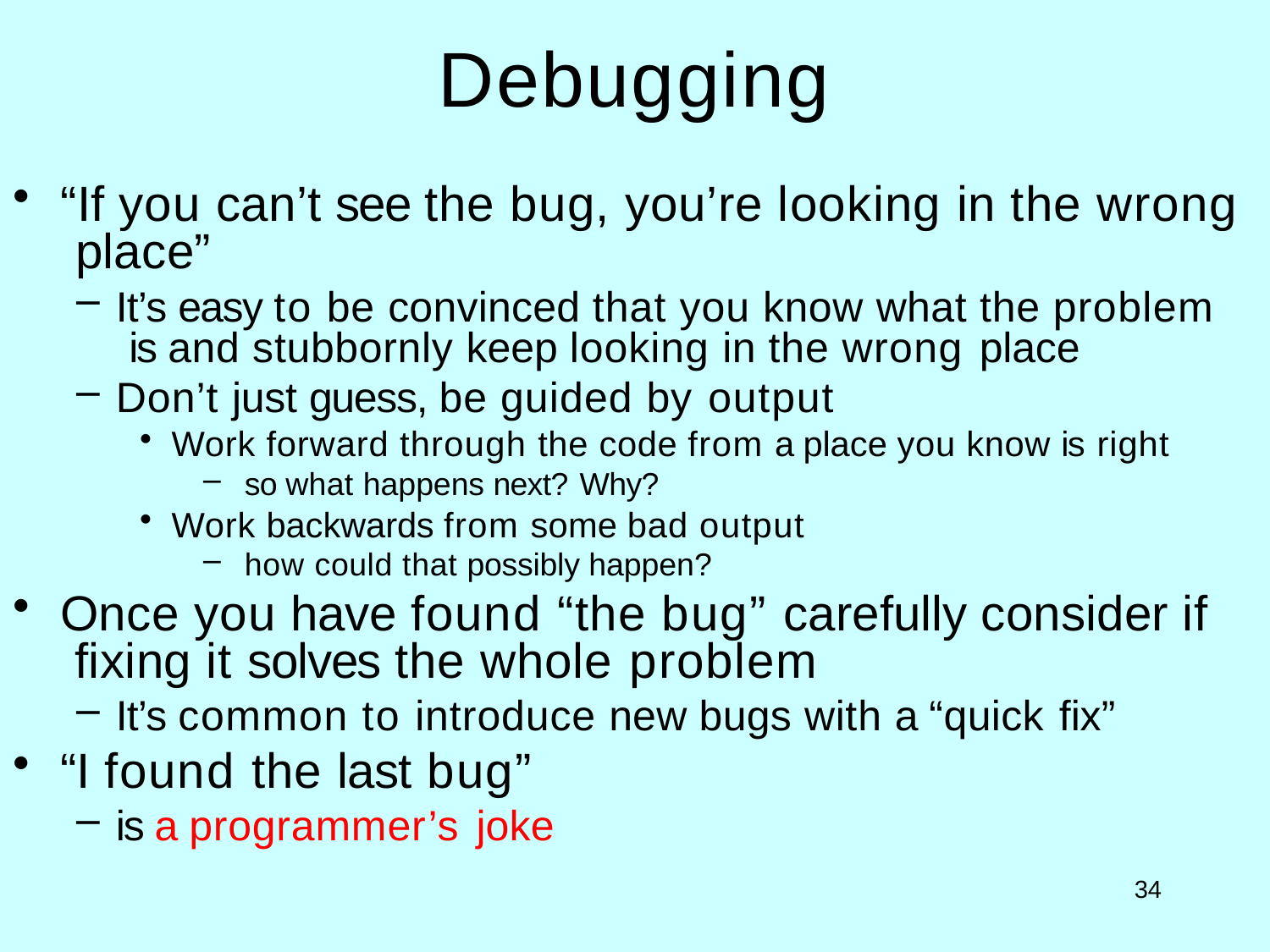

# Debugging
“If you can’t see the bug, you’re looking in the wrong  place”
It’s easy to be convinced that you know what the problem  is and stubbornly keep looking in the wrong place
Don’t just guess, be guided by output
Work forward through the code from a place you know is right
so what happens next? Why?
Work backwards from some bad output
how could that possibly happen?
Once you have found “the bug” carefully consider if  fixing it solves the whole problem
It’s common to introduce new bugs with a “quick fix”
“I found the last bug”
is a programmer’s joke
34